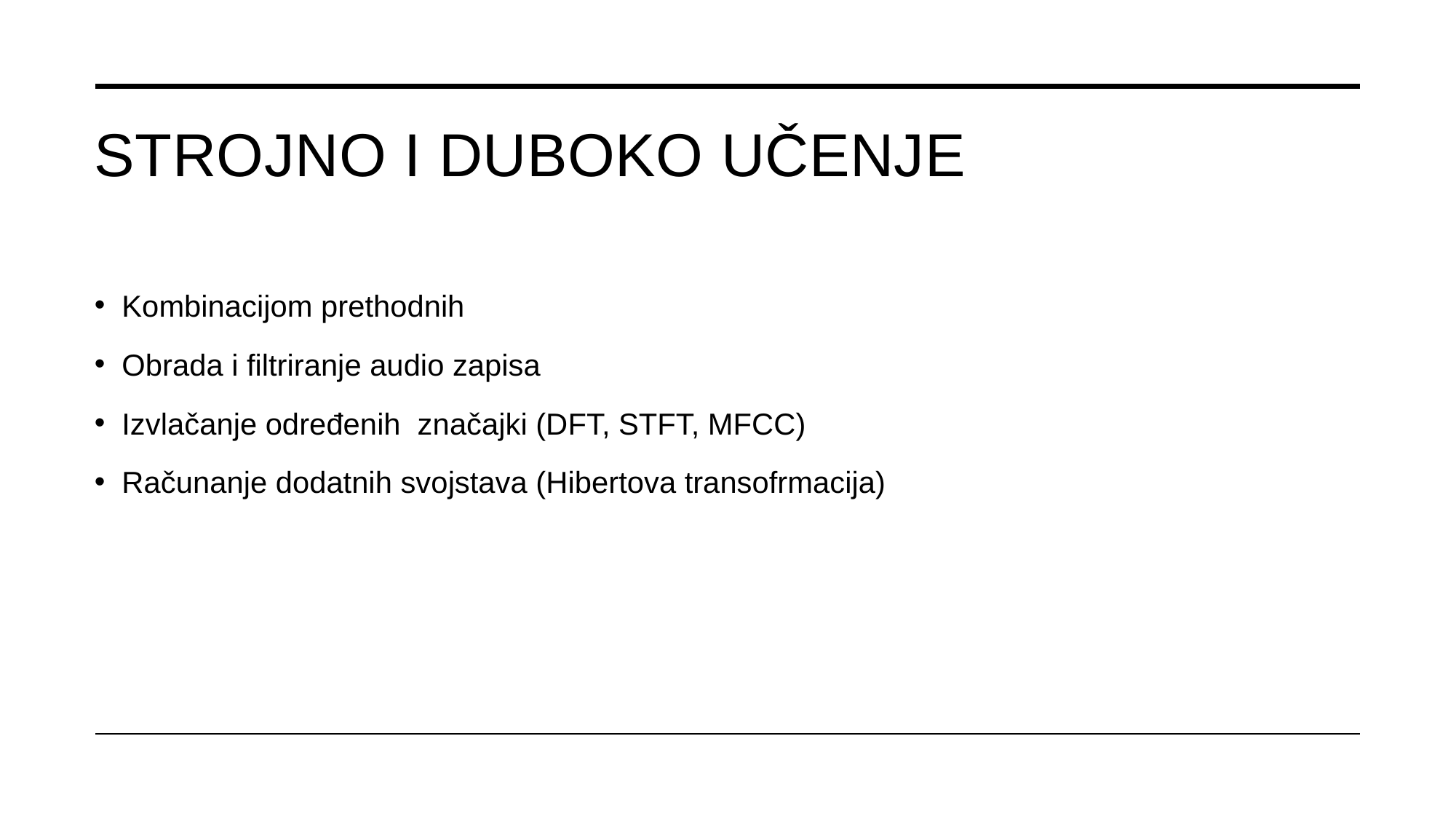

# Strojno i duboko učenje
Kombinacijom prethodnih
Obrada i filtriranje audio zapisa
Izvlačanje određenih  značajki (DFT, STFT, MFCC)
Računanje dodatnih svojstava (Hibertova transofrmacija)